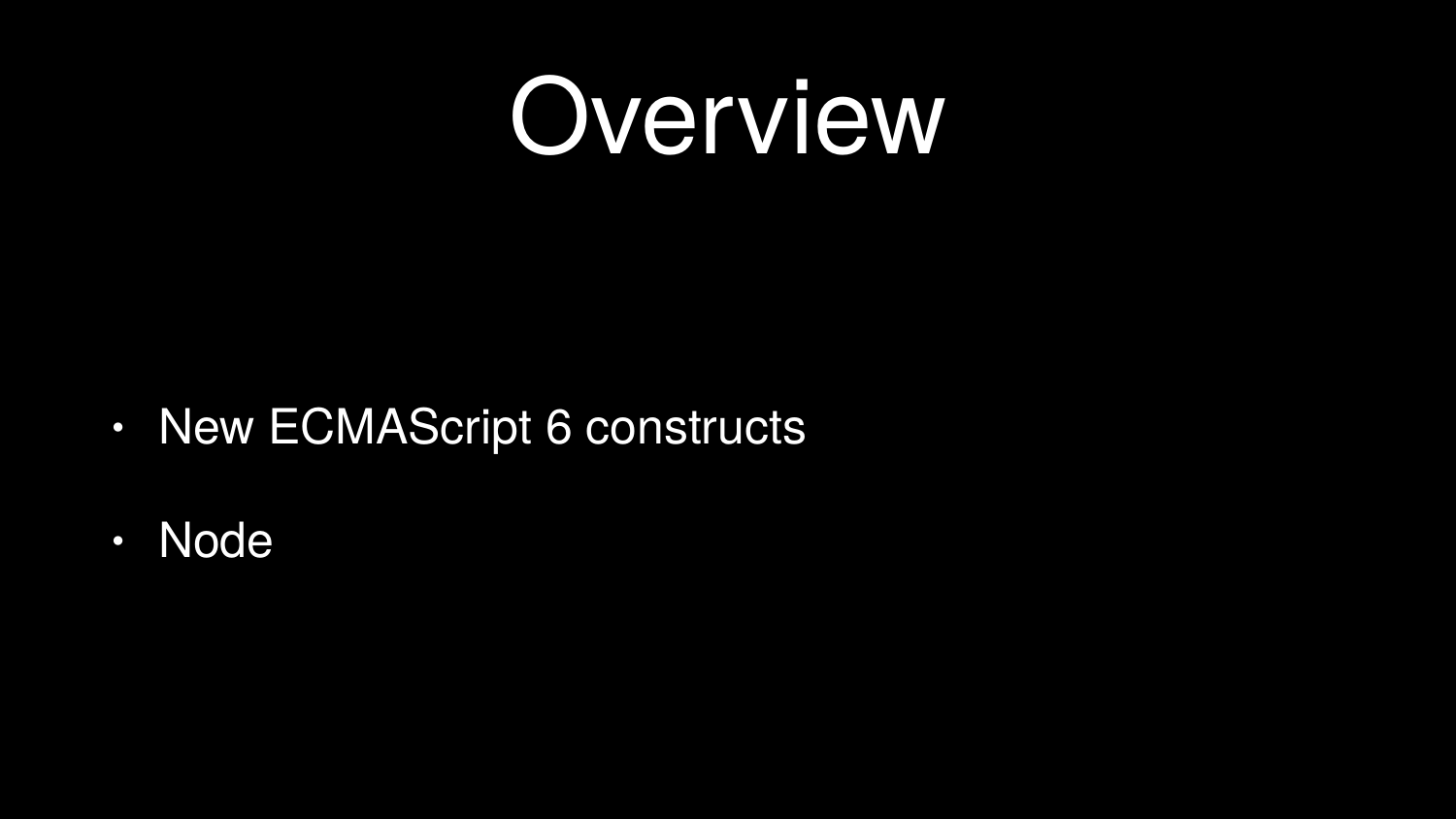

# Overview
New ECMAScript 6 constructs
Node